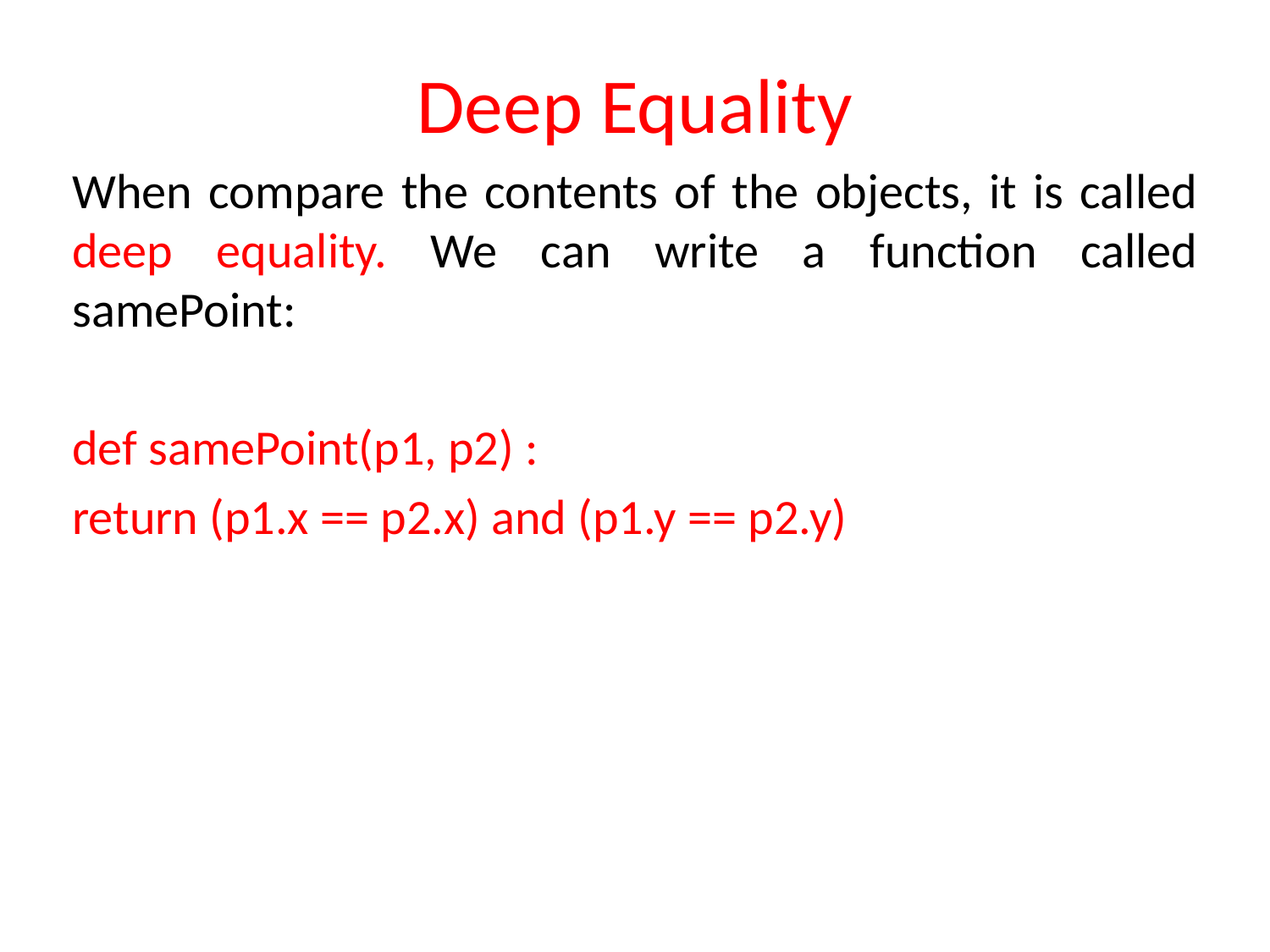

Deep Equality
When compare the contents of the objects, it is called deep equality. We can write a function called samePoint:

def samePoint(p1, p2) :
return (p1.x == p2.x) and (p1.y == p2.y)